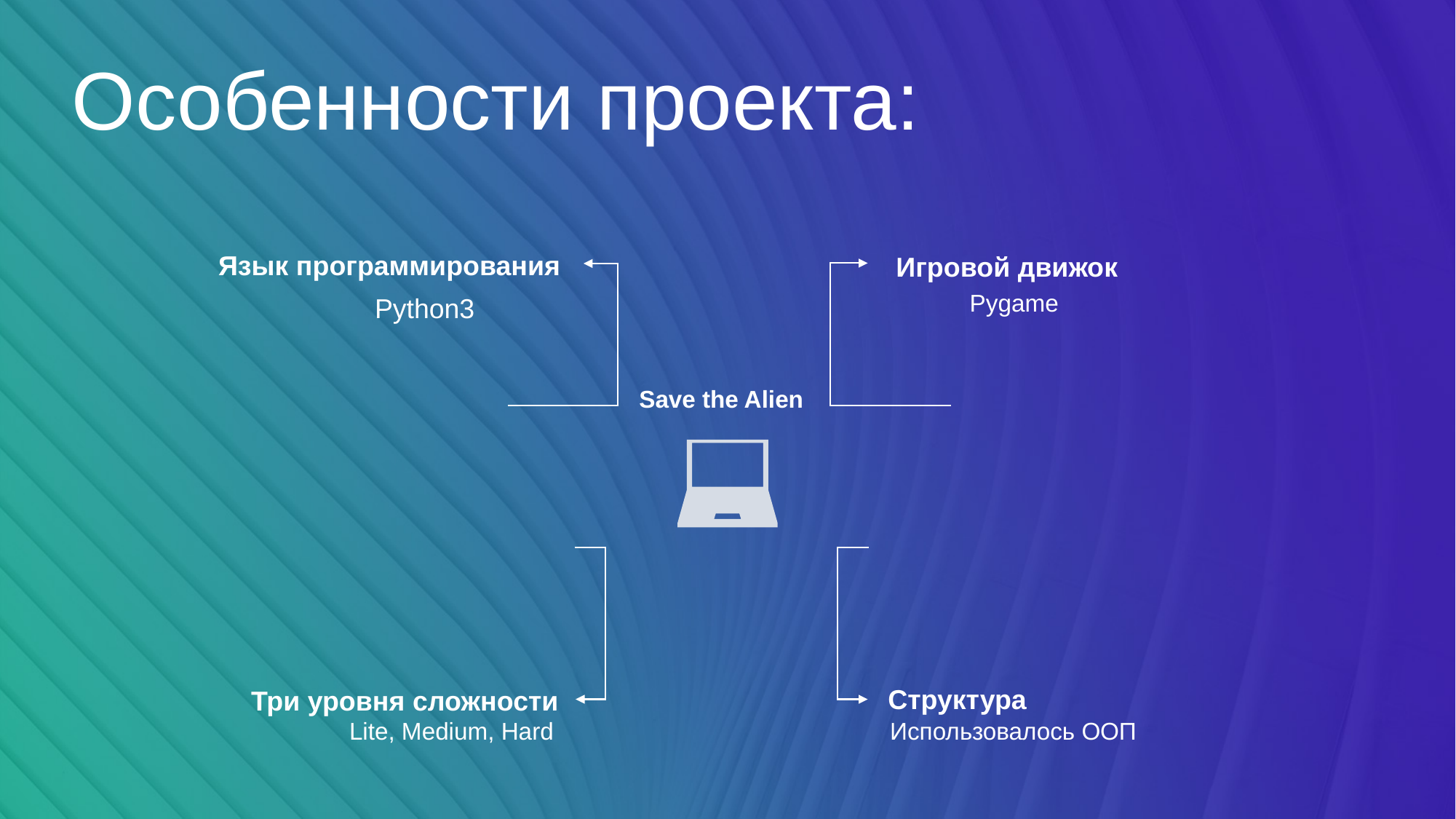

Особенности проекта:
Язык программирования
Python3
Игровой движок
Pygame

Save the Alien

Структура
Использовалось ООП
Три уровня сложности
Lite, Medium, Hard